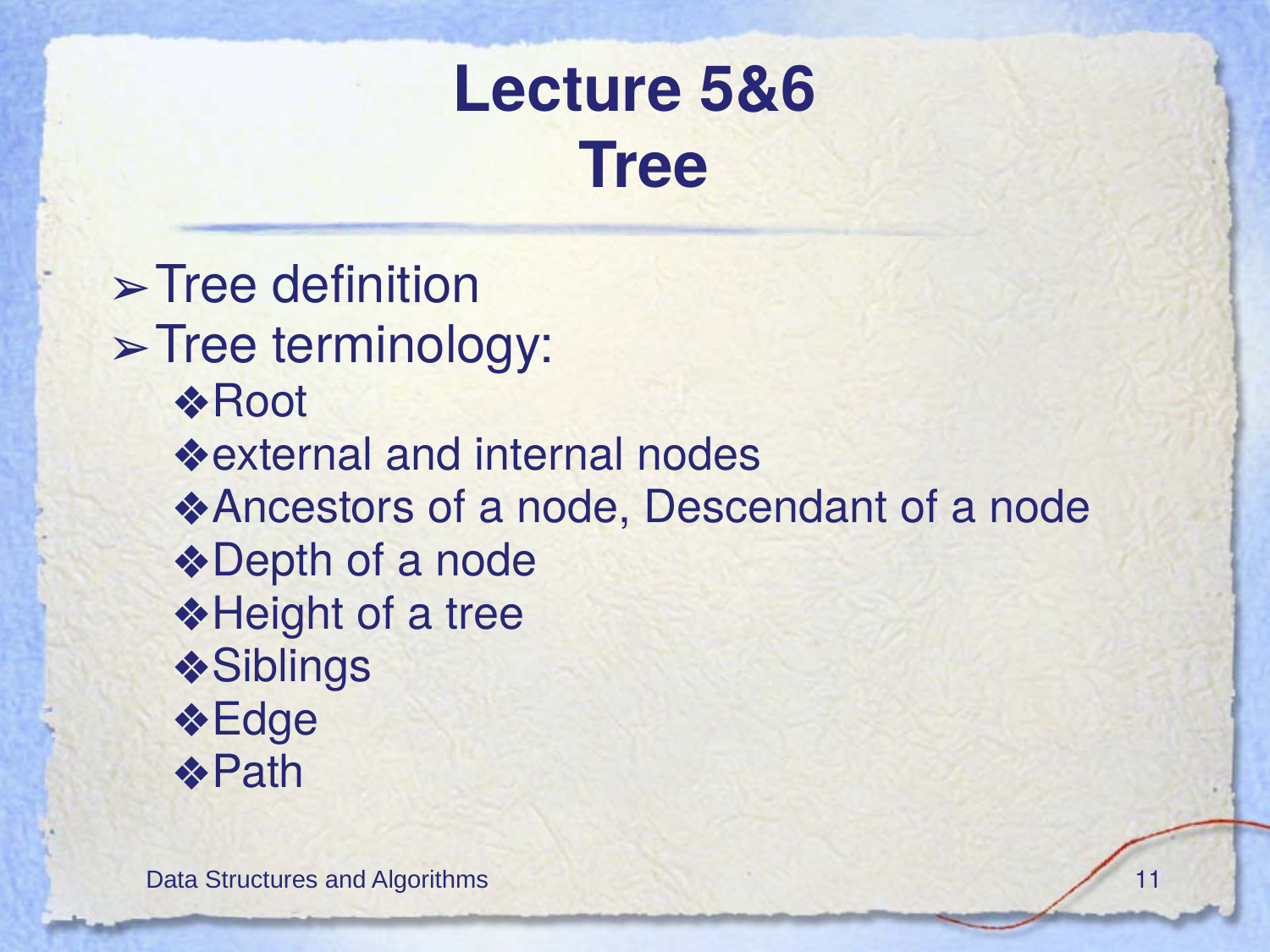

# Lecture 5&6 Tree
Tree definition
Tree terminology:
Root
external and internal nodes
Ancestors of a node, Descendant of a node
Depth of a node
Height of a tree
Siblings
Edge
Path

Data Structures and Algorithms
11